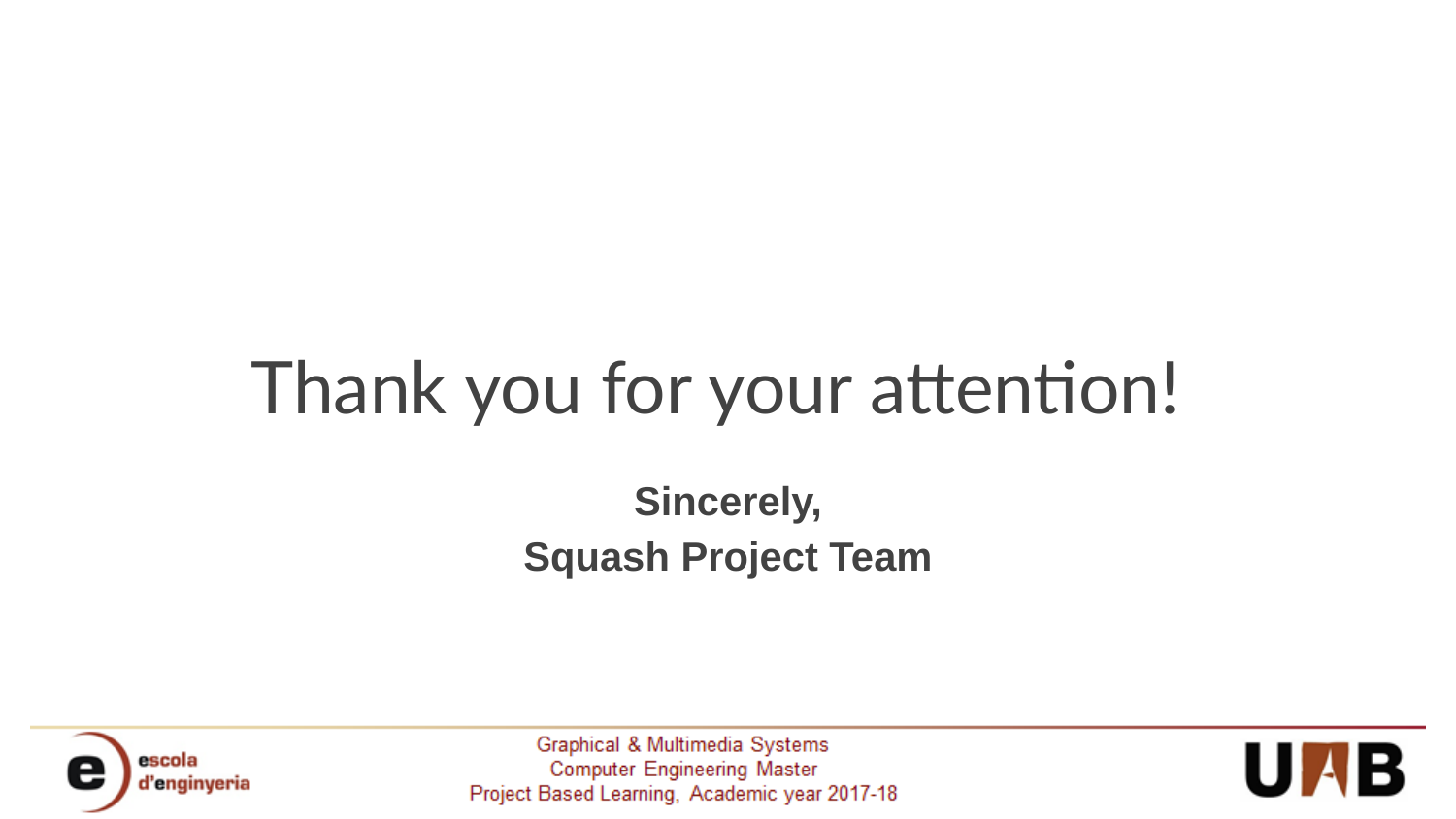

# Thank you for your attention!
Sincerely,
Squash Project Team